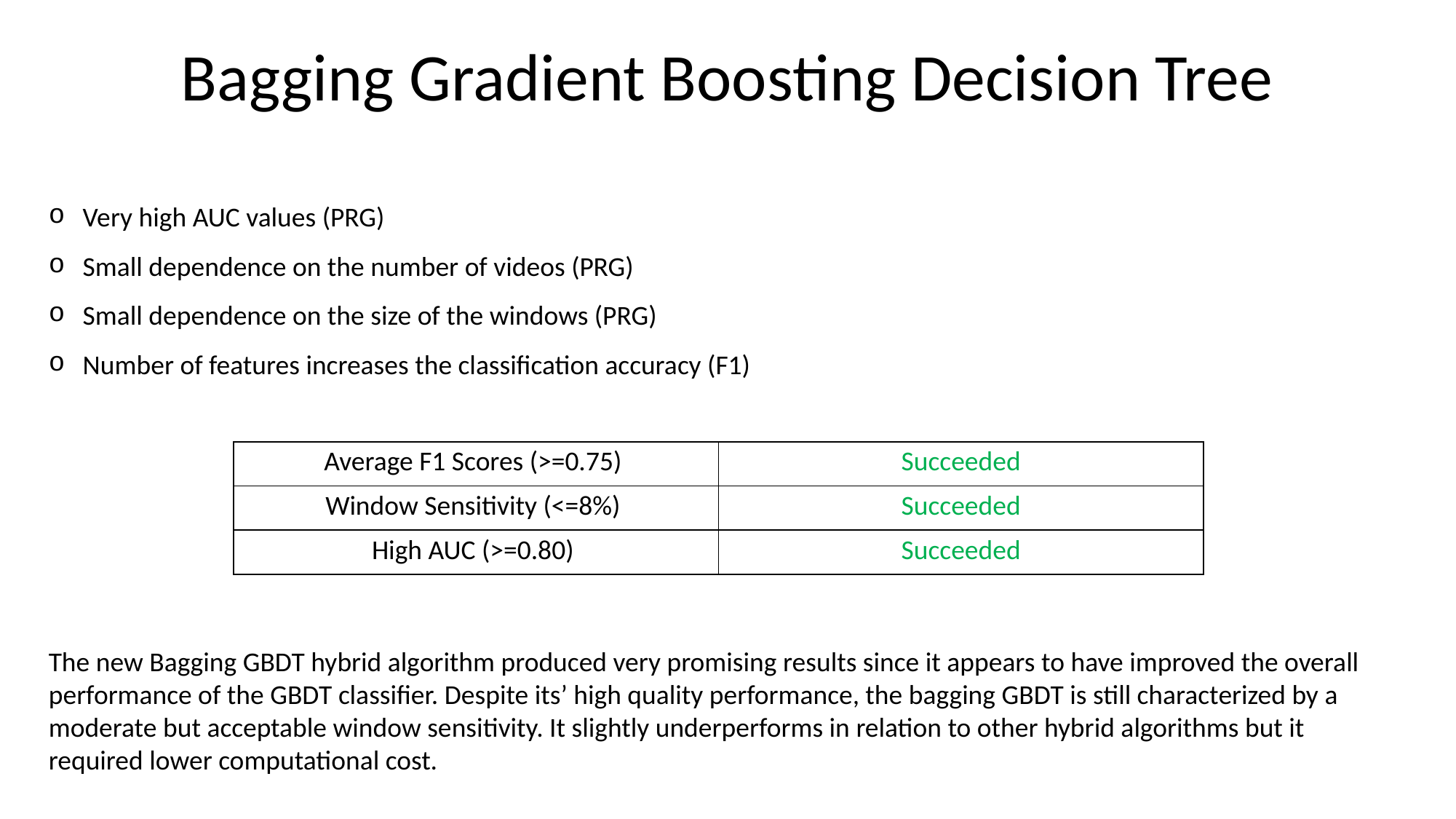

# Bagging Gradient Boosting Decision Tree
Very high AUC values (PRG)
Small dependence on the number of videos (PRG)
Small dependence on the size of the windows (PRG)
Number of features increases the classification accuracy (F1)
| Average F1 Scores (>=0.75) | Succeeded |
| --- | --- |
| Window Sensitivity (<=8%) | Succeeded |
| High AUC (>=0.80) | Succeeded |
The new Bagging GBDT hybrid algorithm produced very promising results since it appears to have improved the overall performance of the GBDT classifier. Despite its’ high quality performance, the bagging GBDT is still characterized by a moderate but acceptable window sensitivity. It slightly underperforms in relation to other hybrid algorithms but it required lower computational cost.